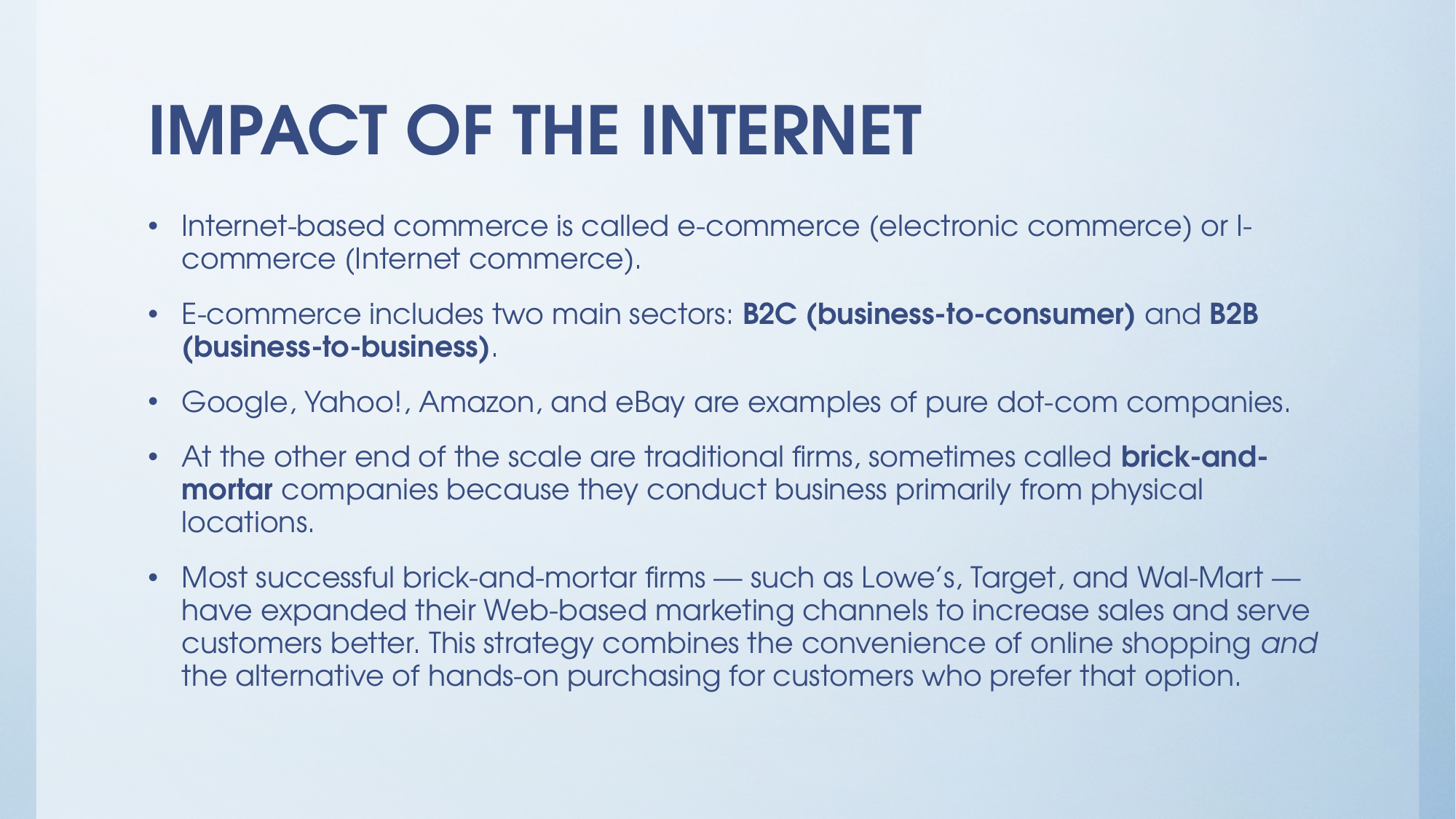

# IMPACT OF THE INTERNET
Internet-based commerce is called e-commerce (electronic commerce) or I-commerce (Internet commerce).
E-commerce includes two main sectors: B2C (business-to-consumer) and B2B (business-to-business).
Google, Yahoo!, Amazon, and eBay are examples of pure dot-com companies.
At the other end of the scale are traditional firms, sometimes called brick-and-mortar companies because they conduct business primarily from physical locations.
Most successful brick-and-mortar firms — such as Lowe’s, Target, and Wal-Mart — have expanded their Web-based marketing channels to increase sales and serve customers better. This strategy combines the convenience of online shopping and the alternative of hands-on purchasing for customers who prefer that option.